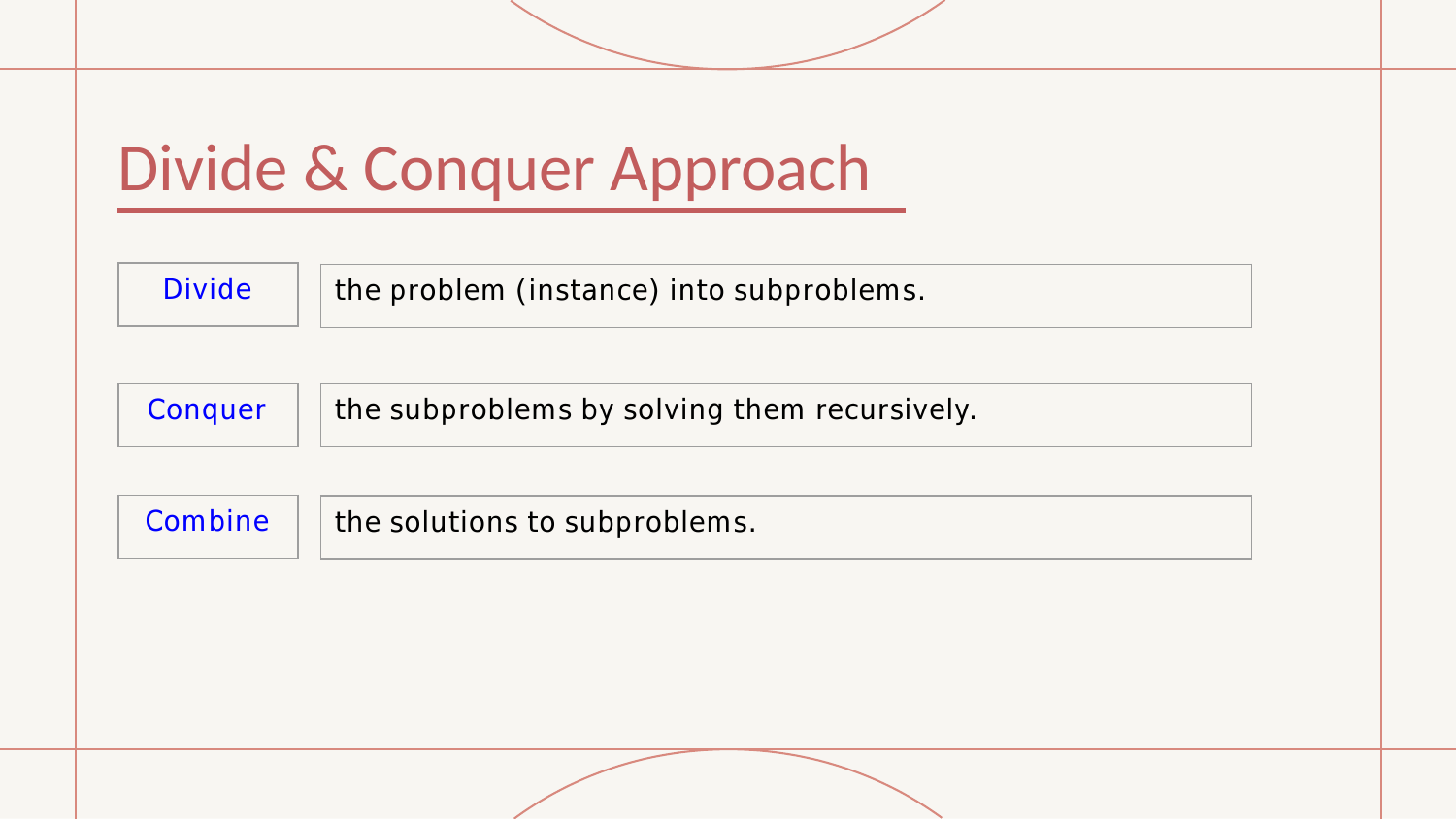

# Divide & Conquer Approach

| Divide |
| --- |
| the problem (instance) into subproblems. |
| --- |

| Conquer |
| --- |
| the subproblems by solving them recursively. |
| --- |
| Combine |
| --- |
| the solutions to subproblems. |
| --- |